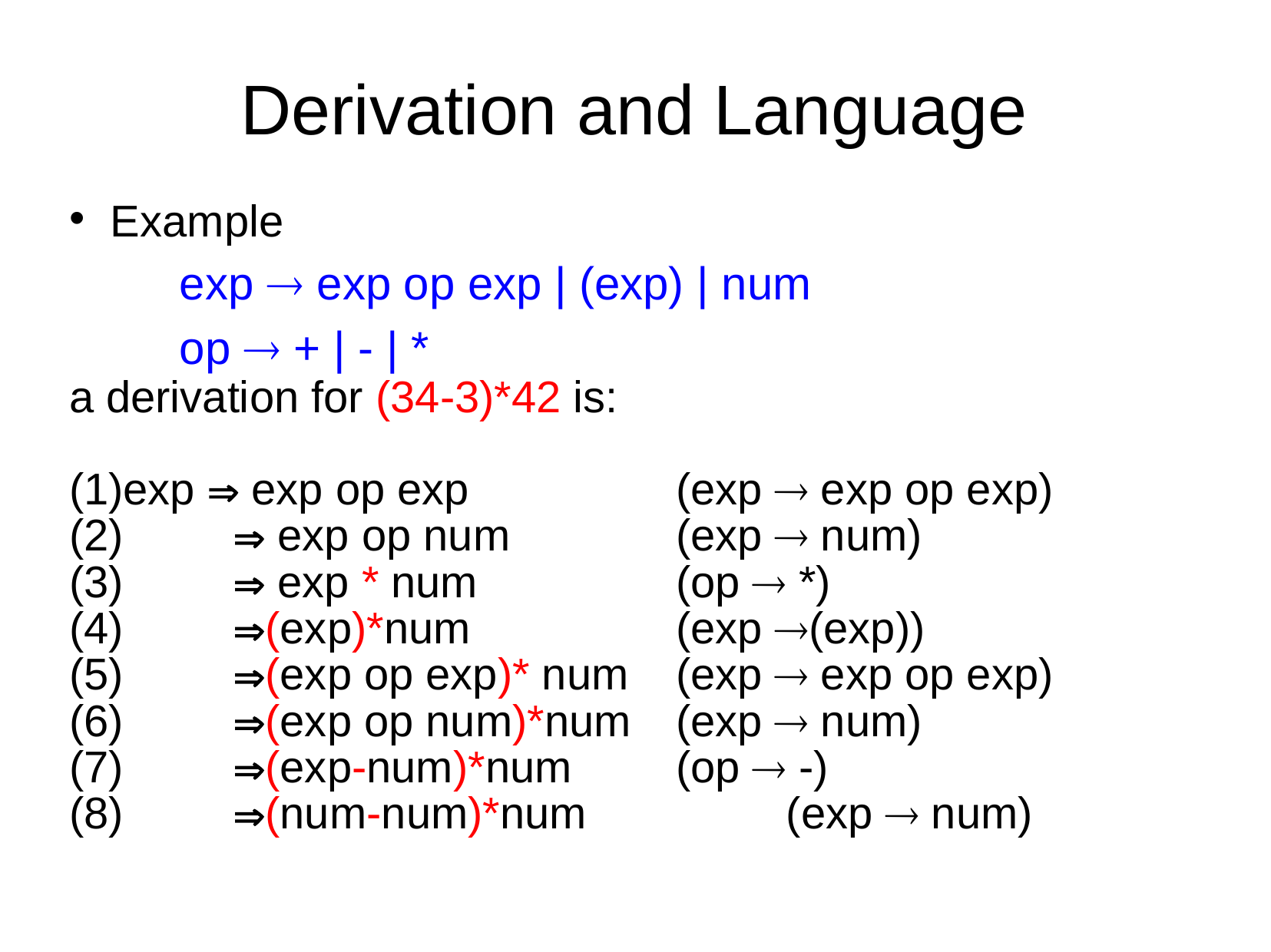

Derivation and Language
Example
	exp → exp op exp | (exp) | num
	op → + | - | *
a derivation for (34-3)*42 is:

(1)exp ⇒ exp op exp		          (exp → exp op exp)
(2)	 ⇒ exp op num		          (exp → num)
(3)	 ⇒ exp * num		          (op → *)
(4)	 ⇒(exp)*num		          (exp →(exp))
(5)	 ⇒(exp op exp)* num	 (exp → exp op exp)
(6)	 ⇒(exp op num)*num	 (exp → num)
(7)	 ⇒(exp-num)*num 		 (op → -)
(8)	 ⇒(num-num)*num 	          (exp → num)